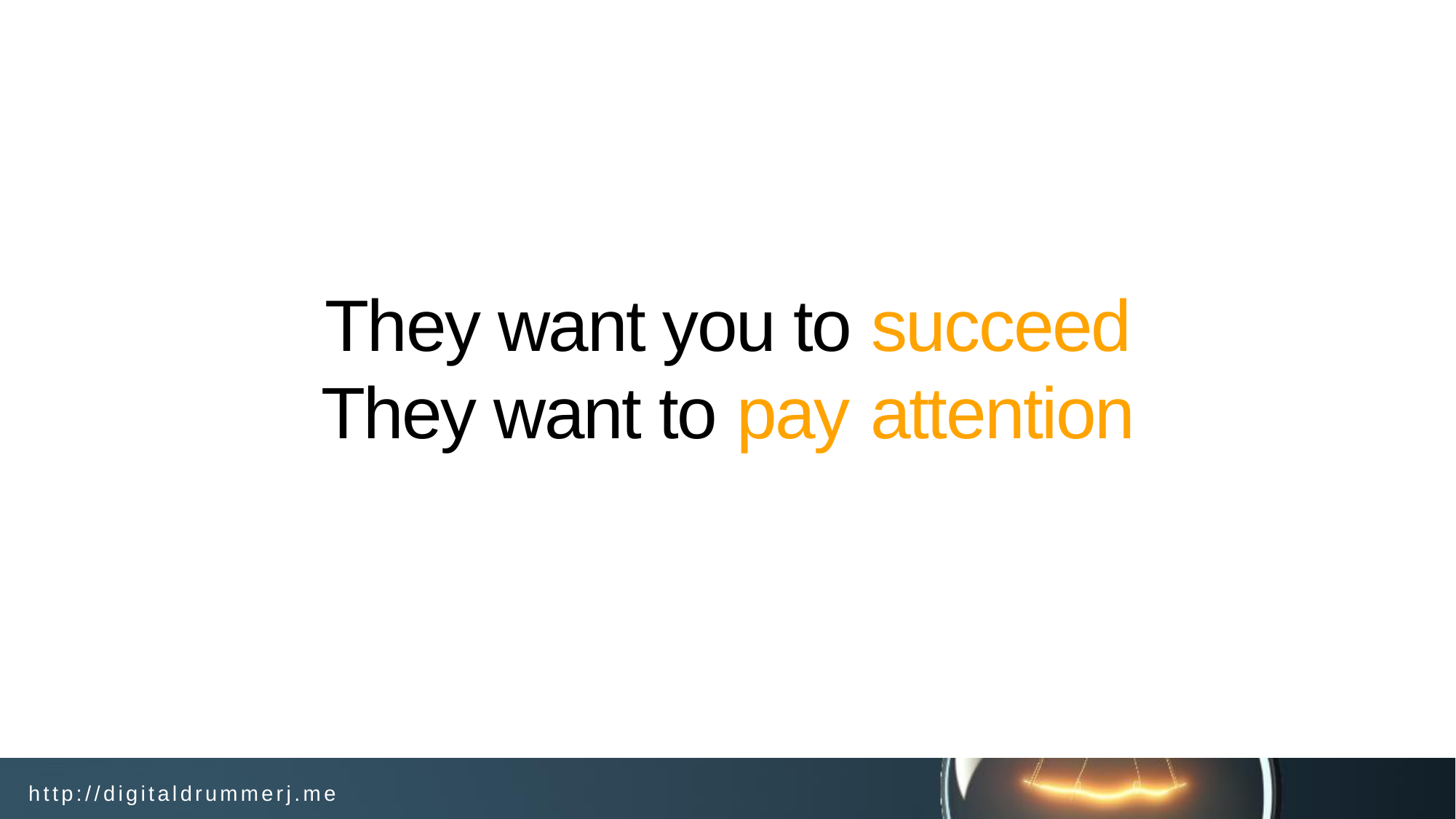

# They want you to succeed They want to pay attention